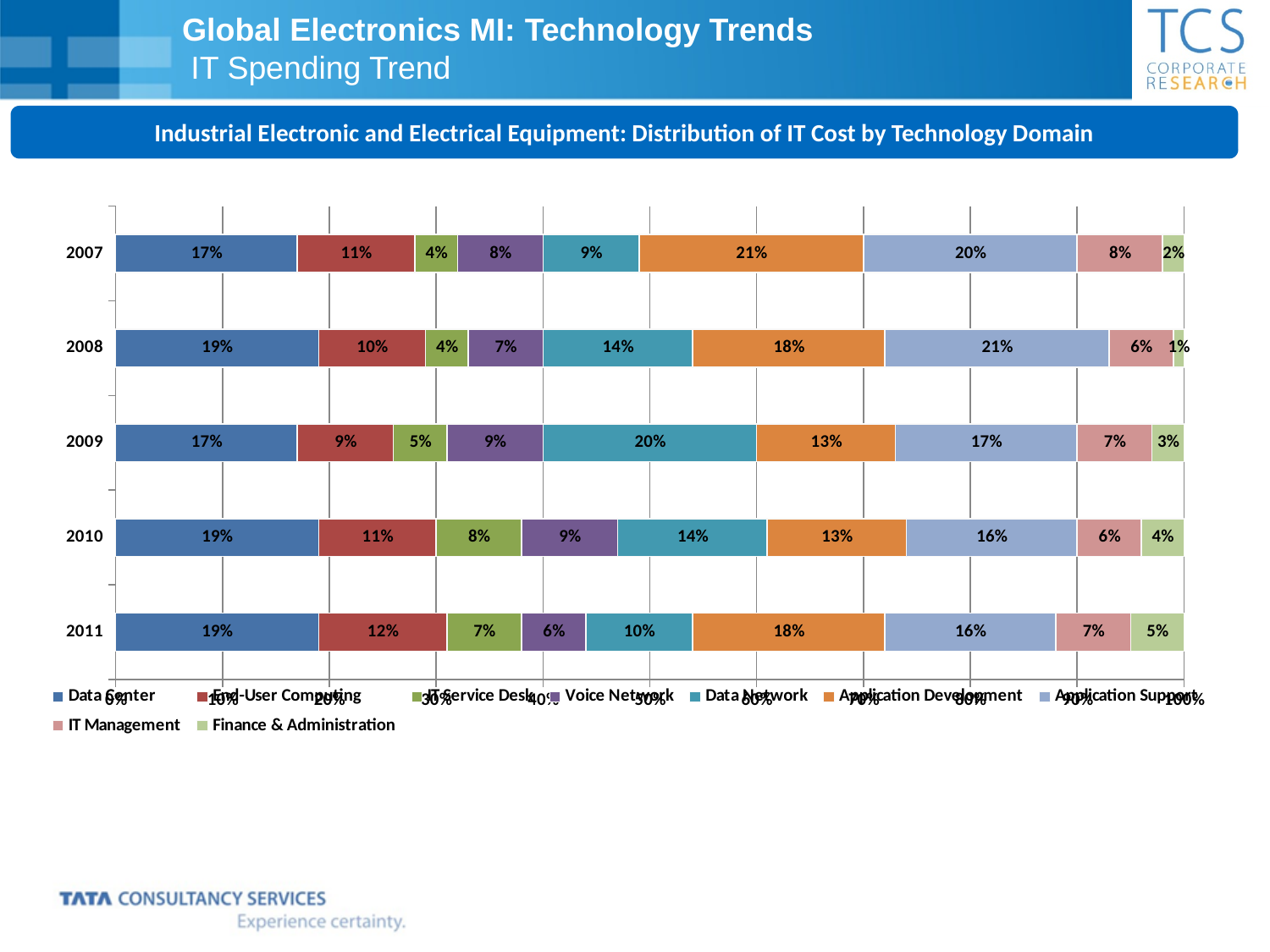

# Global Electronics MI: Technology Trends IT Spending Trend
Industrial Electronic and Electrical Equipment: Distribution of IT Cost by Technology Domain

### Chart

| Category | Data Center | End-User Computing | IT Service Desk | Voice Network | Data Network | Application Development | Application Support | IT Management | Finance & Administration |
|---|---|---|---|---|---|---|---|---|---|
| 2011 | 0.19 | 0.12000000000000002 | 0.07000000000000002 | 0.06000000000000003 | 0.1 | 0.18000000000000016 | 0.16 | 0.07000000000000002 | 0.05 |
| 2010 | 0.19 | 0.11 | 0.08000000000000004 | 0.09000000000000002 | 0.14 | 0.13 | 0.16 | 0.06000000000000003 | 0.04000000000000002 |
| 2009 | 0.17 | 0.09000000000000002 | 0.05 | 0.09000000000000002 | 0.2 | 0.13 | 0.17 | 0.07000000000000002 | 0.030000000000000002 |
| 2008 | 0.19 | 0.1 | 0.04000000000000002 | 0.07000000000000002 | 0.14 | 0.18000000000000016 | 0.21000000000000016 | 0.06000000000000003 | 0.010000000000000005 |
| 2007 | 0.17 | 0.11 | 0.04000000000000002 | 0.08000000000000004 | 0.09000000000000002 | 0.21000000000000016 | 0.2 | 0.08000000000000004 | 0.02000000000000001 |